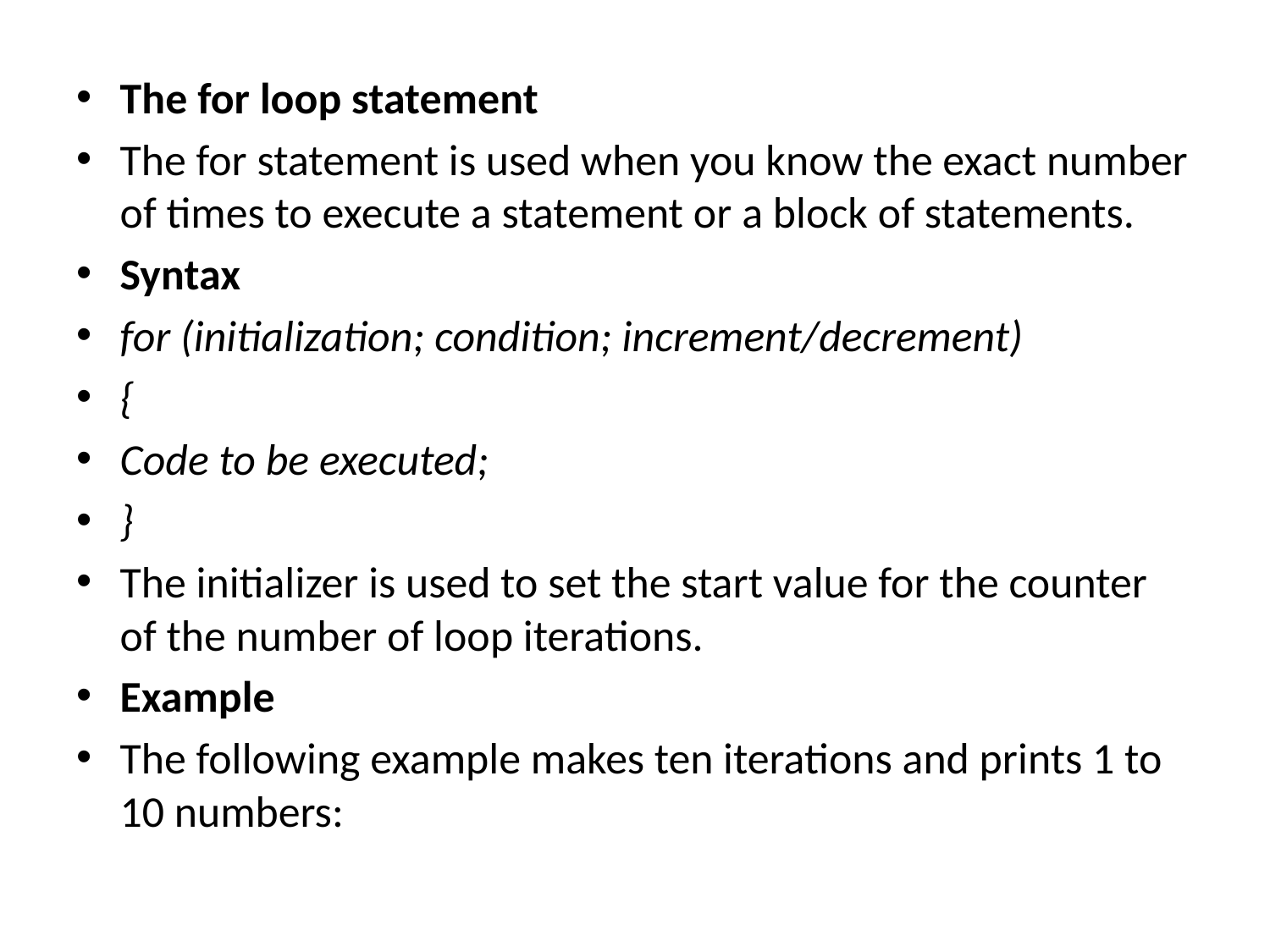

The for loop statement
The for statement is used when you know the exact number of times to execute a statement or a block of statements.
Syntax
for (initialization; condition; increment/decrement)
{
Code to be executed;
}
The initializer is used to set the start value for the counter of the number of loop iterations.
Example
The following example makes ten iterations and prints 1 to 10 numbers: